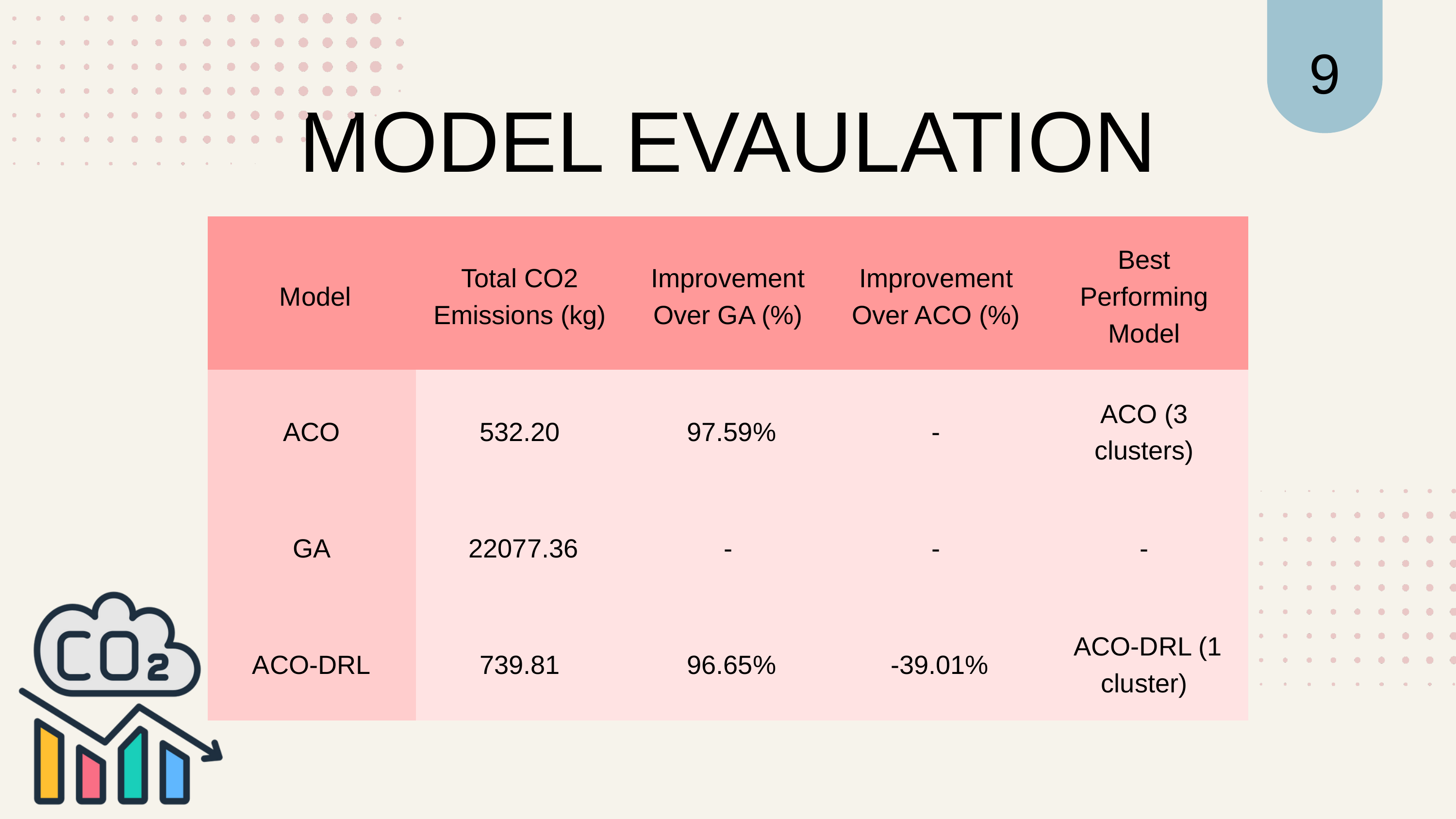

9

MODEL EVAULATION
| Model | Total CO2 Emissions (kg) | Improvement Over GA (%) | Improvement Over ACO (%) | Best Performing Model |
| --- | --- | --- | --- | --- |
| ACO | 532.20 | 97.59% | - | ACO (3 clusters) |
| GA | 22077.36 | - | - | - |
| ACO-DRL | 739.81 | 96.65% | -39.01% | ACO-DRL (1 cluster) |